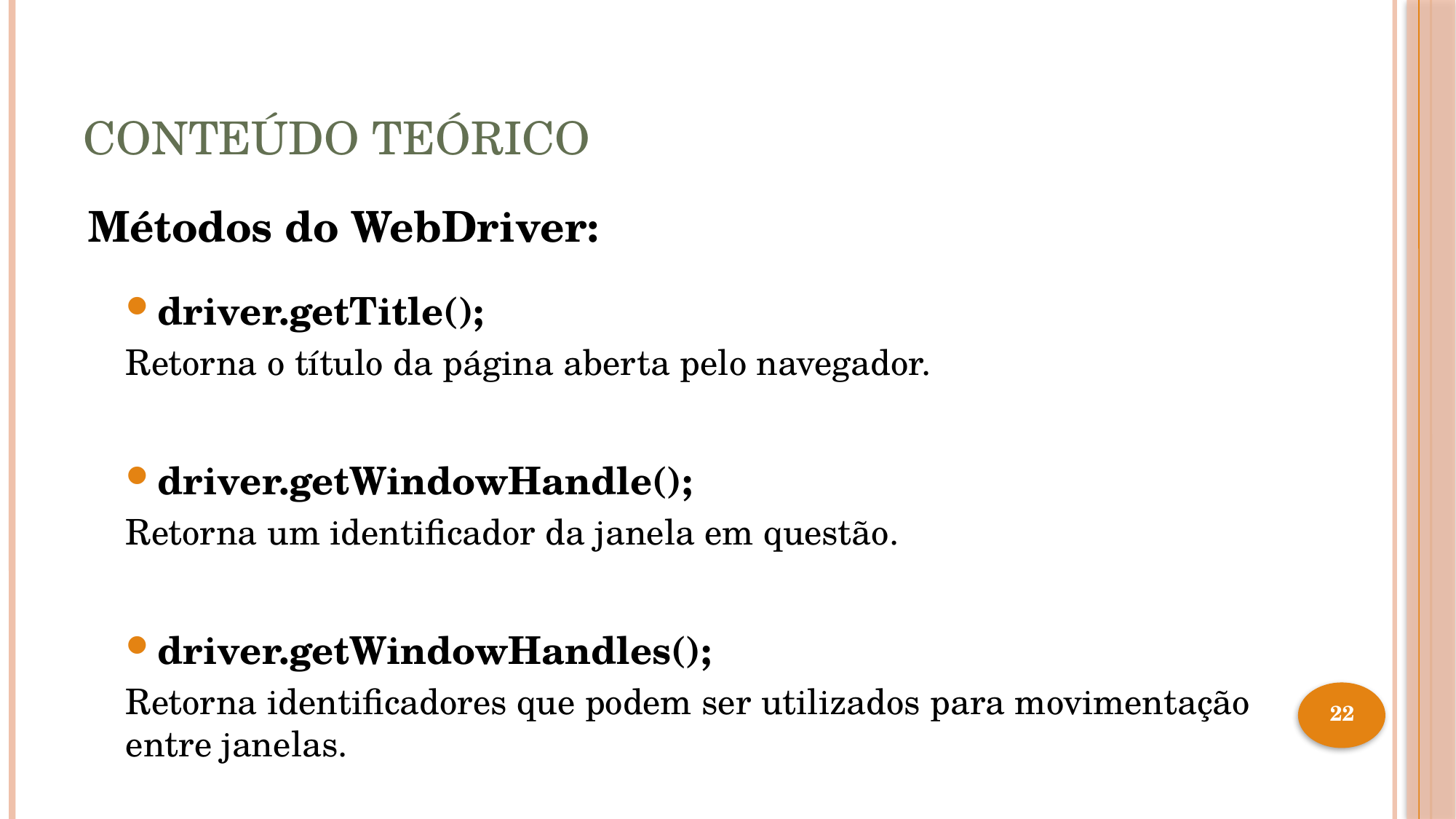

# Conteúdo teórico
Métodos do WebDriver:
driver.getTitle();
Retorna o título da página aberta pelo navegador.

driver.getWindowHandle();
Retorna um identificador da janela em questão.

driver.getWindowHandles();
Retorna identificadores que podem ser utilizados para movimentação entre janelas.

22